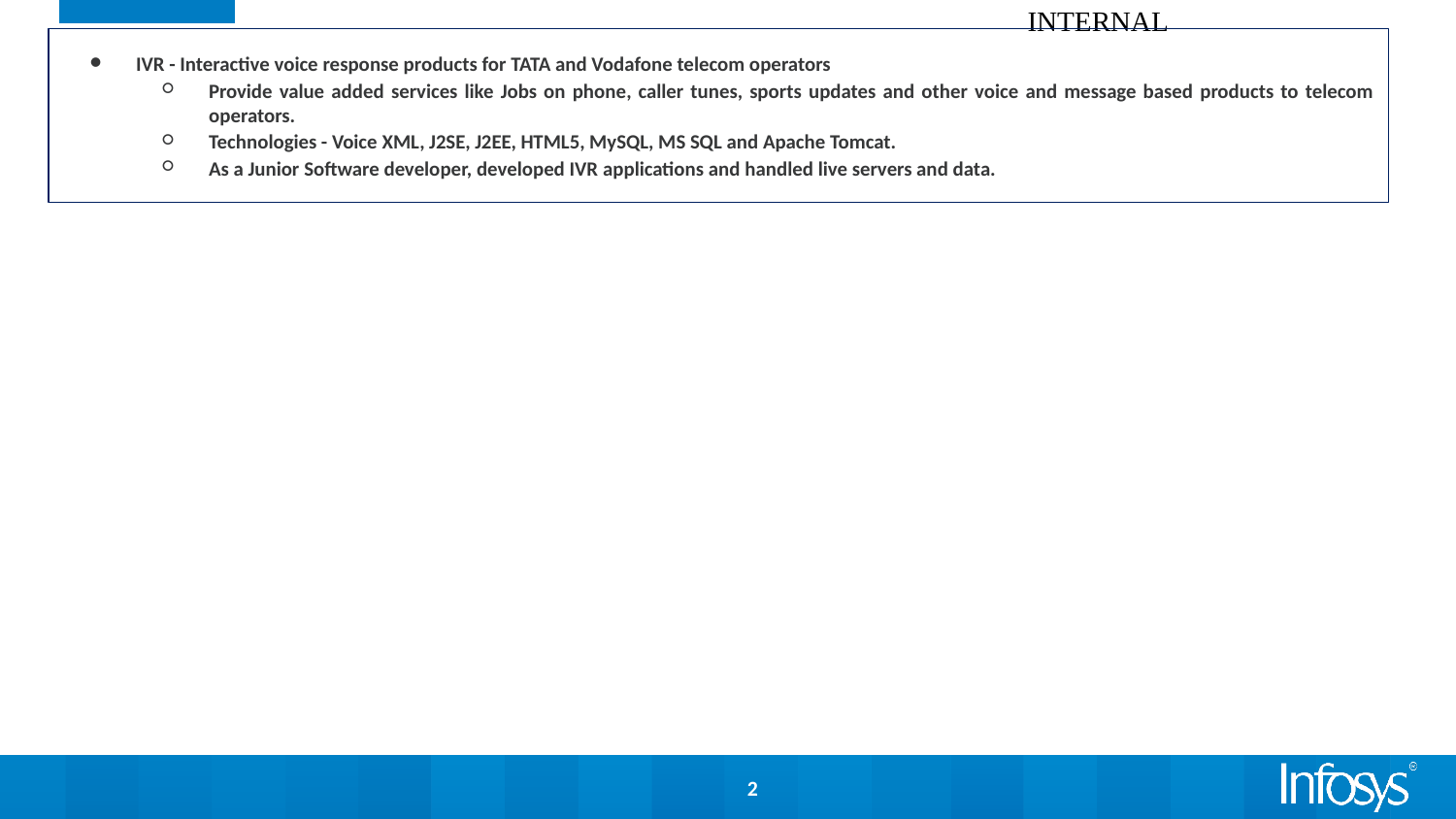

INTERNAL
IVR - Interactive voice response products for TATA and Vodafone telecom operators
Provide value added services like Jobs on phone, caller tunes, sports updates and other voice and message based products to telecom operators.
Technologies - Voice XML, J2SE, J2EE, HTML5, MySQL, MS SQL and Apache Tomcat.
As a Junior Software developer, developed IVR applications and handled live servers and data.